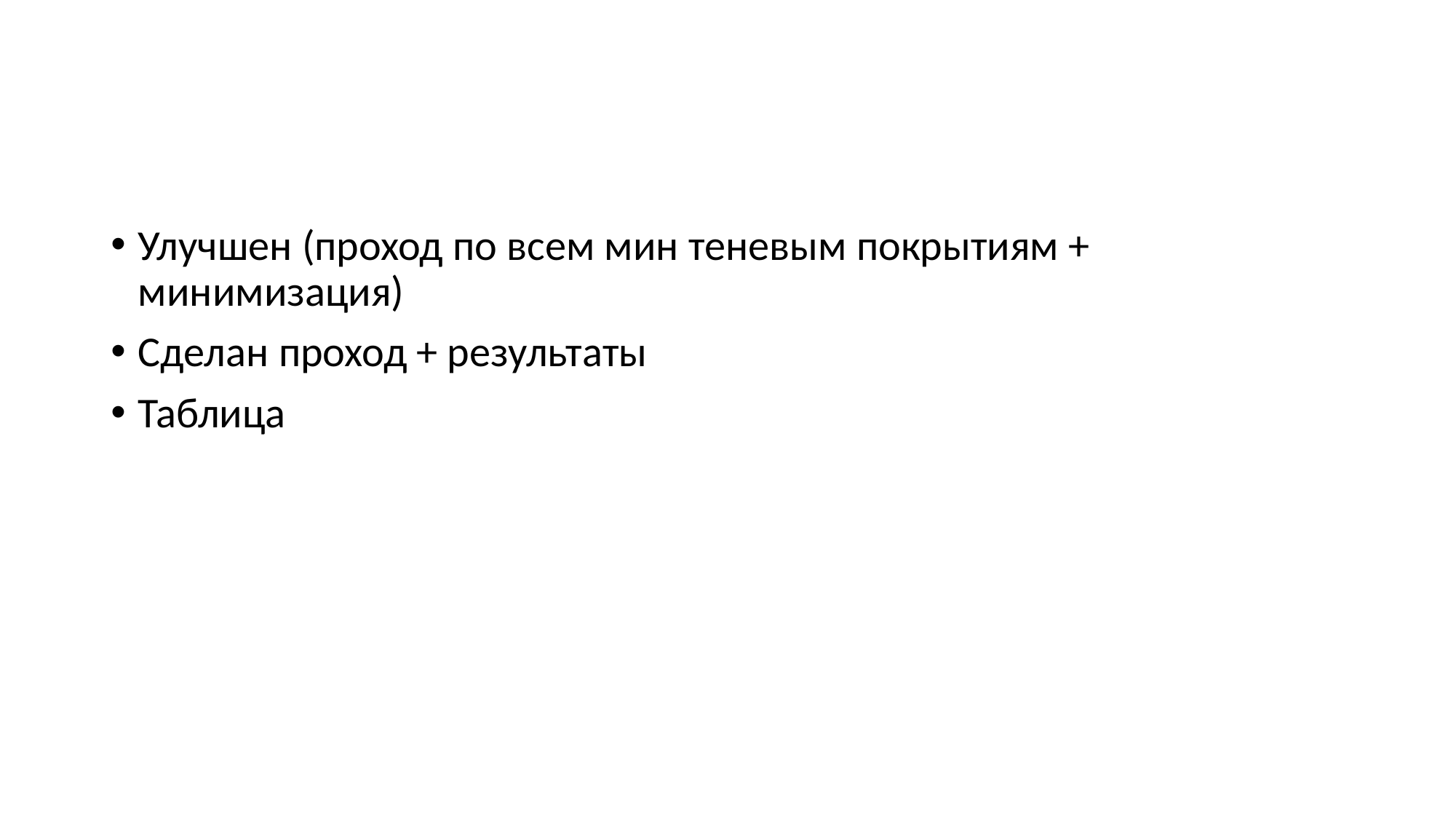

#
Улучшен (проход по всем мин теневым покрытиям + минимизация)
Сделан проход + результаты
Таблица